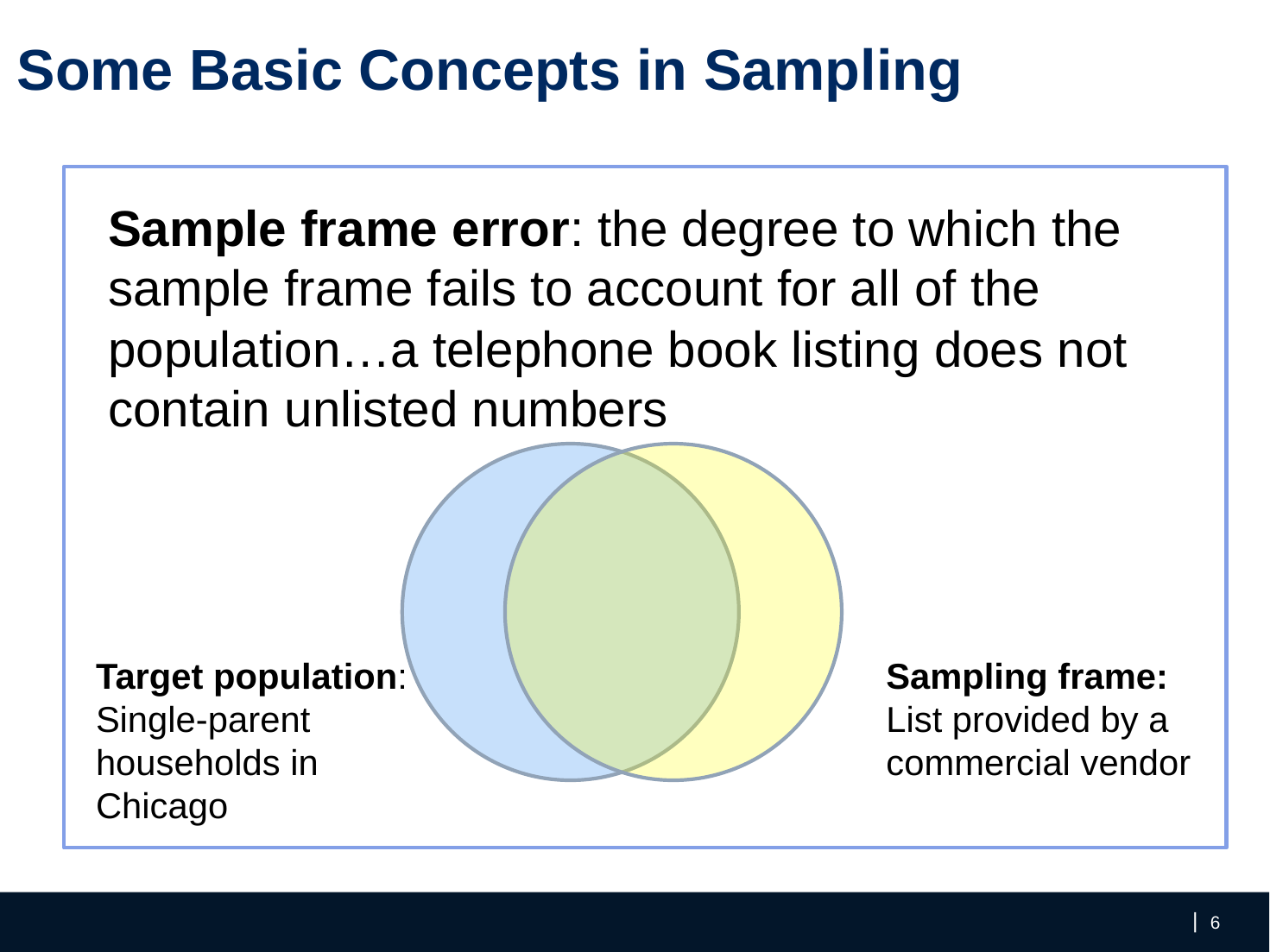

Some Basic Concepts in Sampling

Sample frame error: the degree to which the sample frame fails to account for all of the population…a telephone book listing does not contain unlisted numbers

Target population: Single-parent households in Chicago
Sampling frame:
List provided by a commercial vendor
6